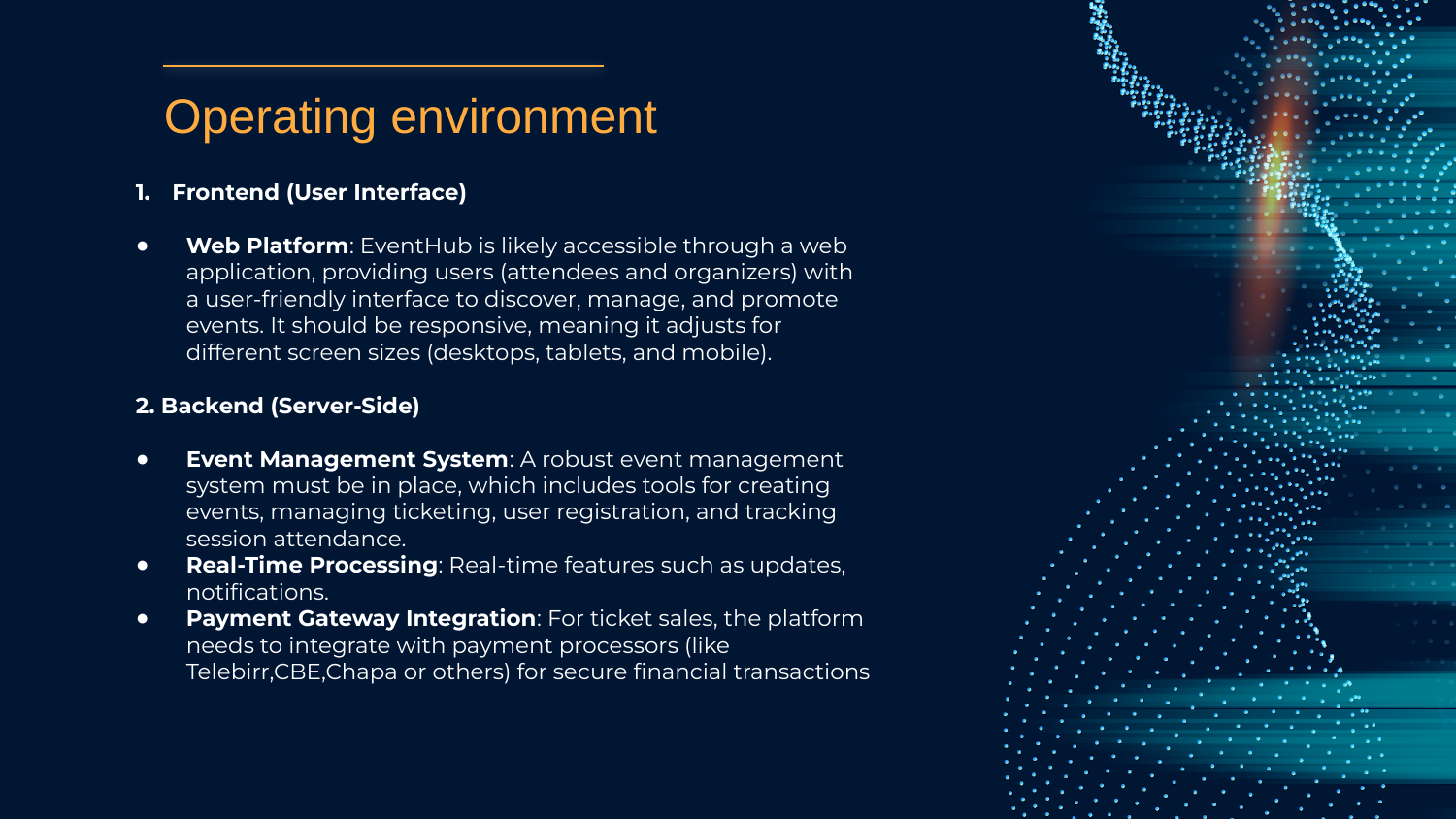

# Operating environment
Frontend (User Interface)

Web Platform: EventHub is likely accessible through a web application, providing users (attendees and organizers) with a user-friendly interface to discover, manage, and promote events. It should be responsive, meaning it adjusts for different screen sizes (desktops, tablets, and mobile).

2. Backend (Server-Side)

Event Management System: A robust event management system must be in place, which includes tools for creating events, managing ticketing, user registration, and tracking session attendance.
Real-Time Processing: Real-time features such as updates, notifications.
Payment Gateway Integration: For ticket sales, the platform needs to integrate with payment processors (like Telebirr,CBE,Chapa or others) for secure financial transactions